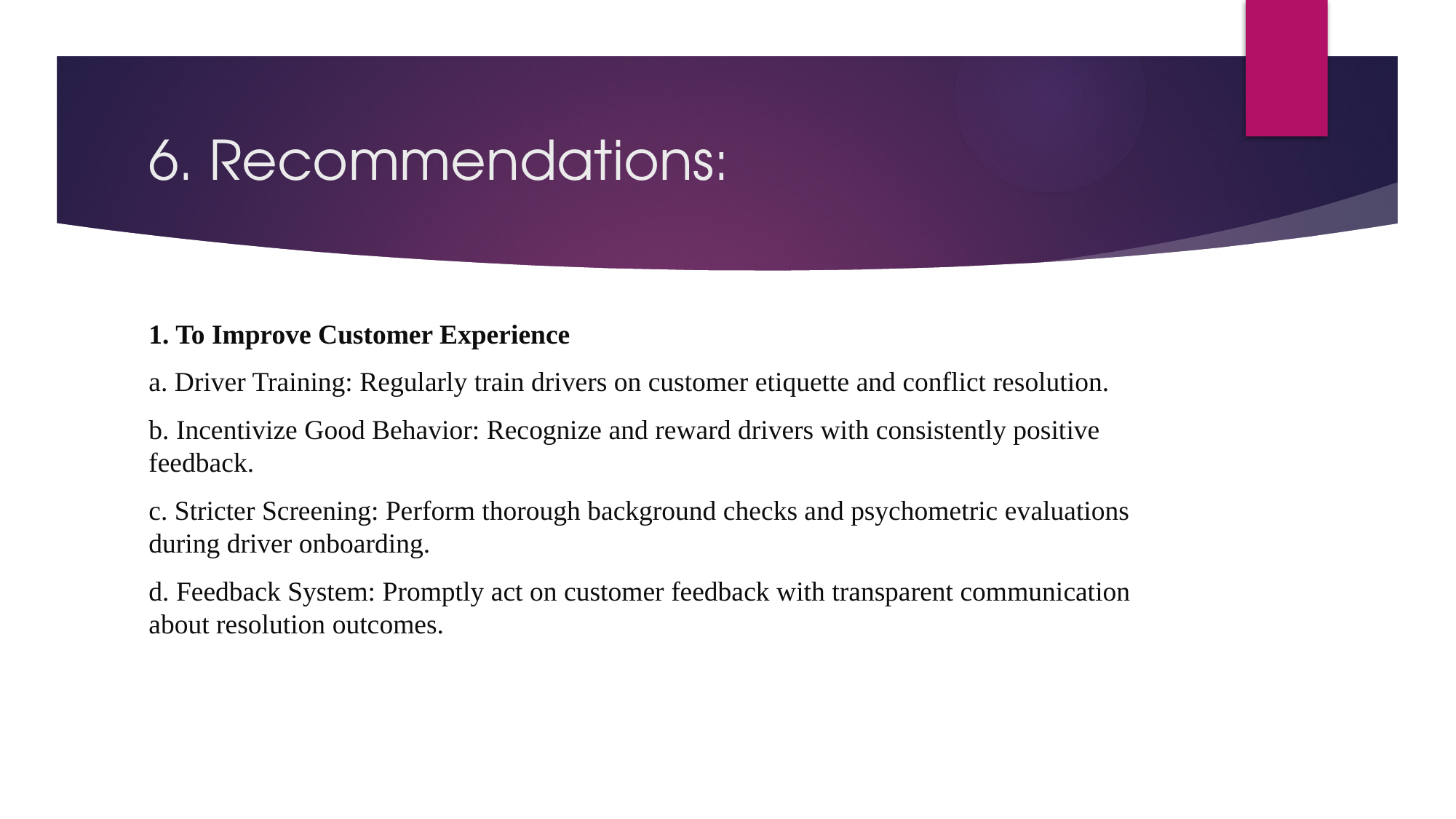

# 6. Recommendations:
1. To Improve Customer Experience
a. Driver Training: Regularly train drivers on customer etiquette and conflict resolution.
b. Incentivize Good Behavior: Recognize and reward drivers with consistently positive   feedback.
c. Stricter Screening: Perform thorough background checks and psychometric evaluations during driver onboarding.
d. Feedback System: Promptly act on customer feedback with transparent communication about resolution outcomes.